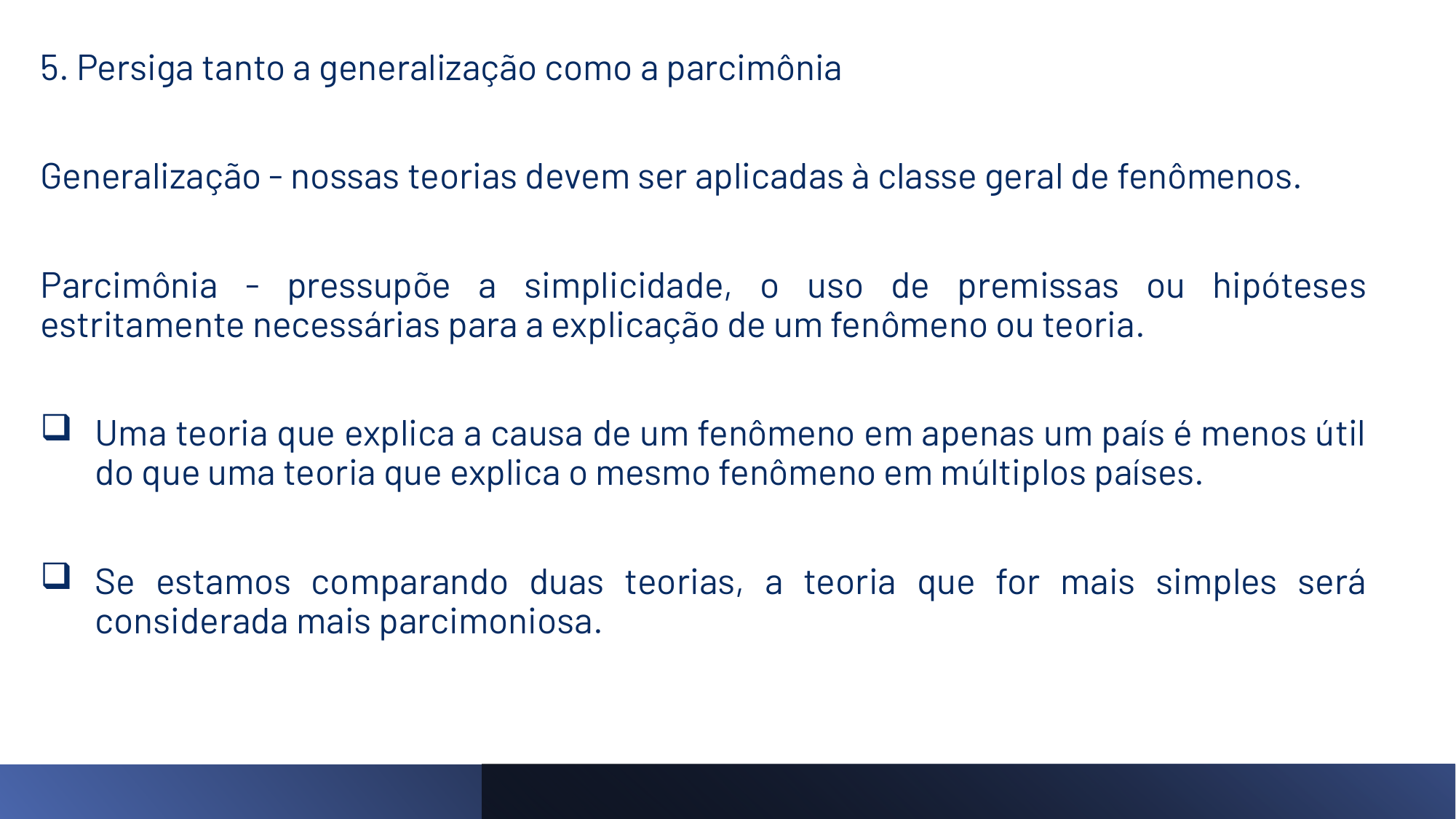

5. Persiga tanto a generalização como a parcimônia

Generalização - nossas teorias devem ser aplicadas à classe geral de fenômenos.

Parcimônia - pressupõe a simplicidade, o uso de premissas ou hipóteses estritamente necessárias para a explicação de um fenômeno ou teoria.

Uma teoria que explica a causa de um fenômeno em apenas um país é menos útil do que uma teoria que explica o mesmo fenômeno em múltiplos países.

Se estamos comparando duas teorias, a teoria que for mais simples será considerada mais parcimoniosa.